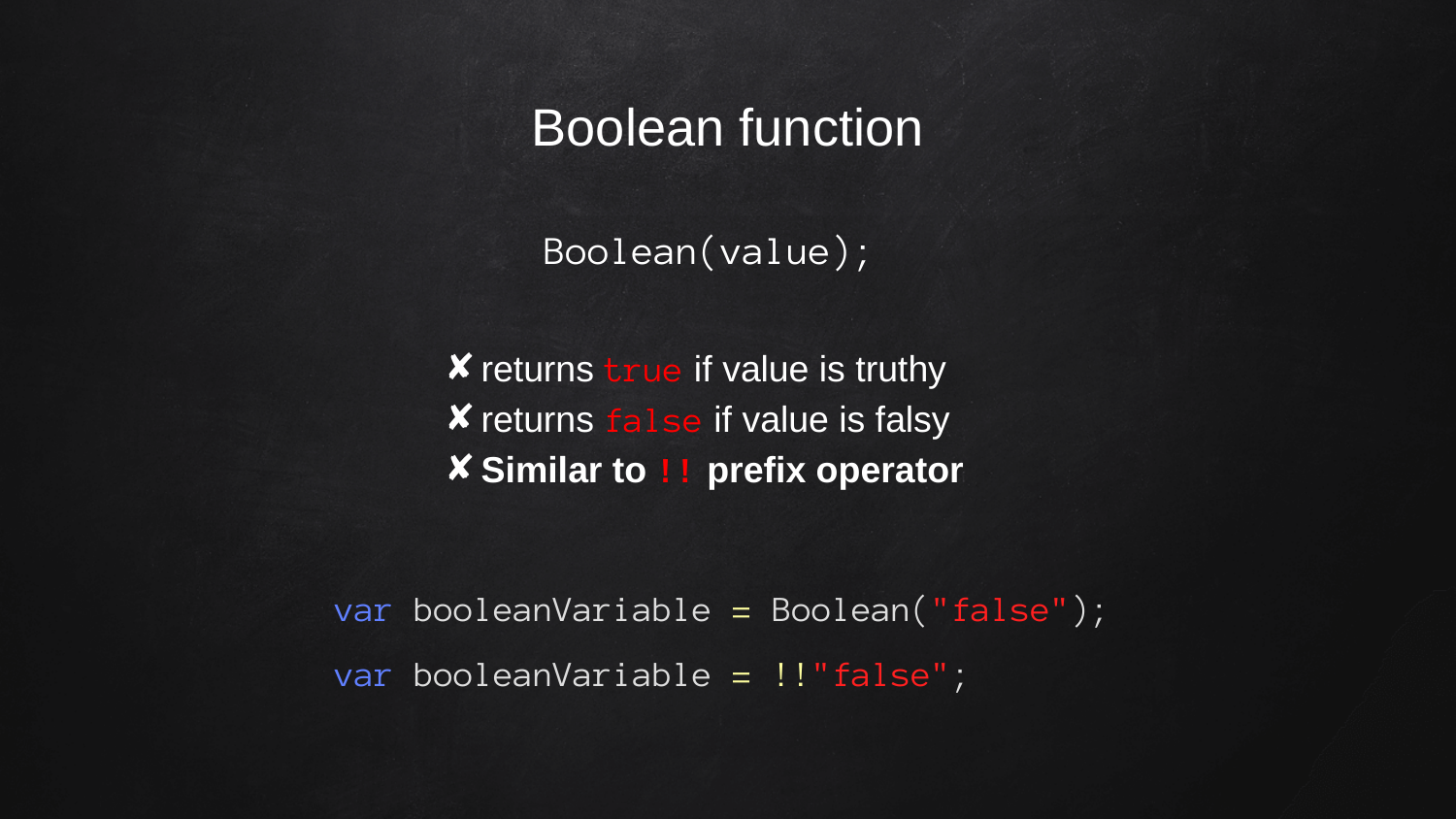

# Boolean function
Boolean(value);
returns true if value is truthy
returns false if value is falsy
Similar to !! prefix operator
var booleanVariable = Boolean("false");
var booleanVariable = !!"false";